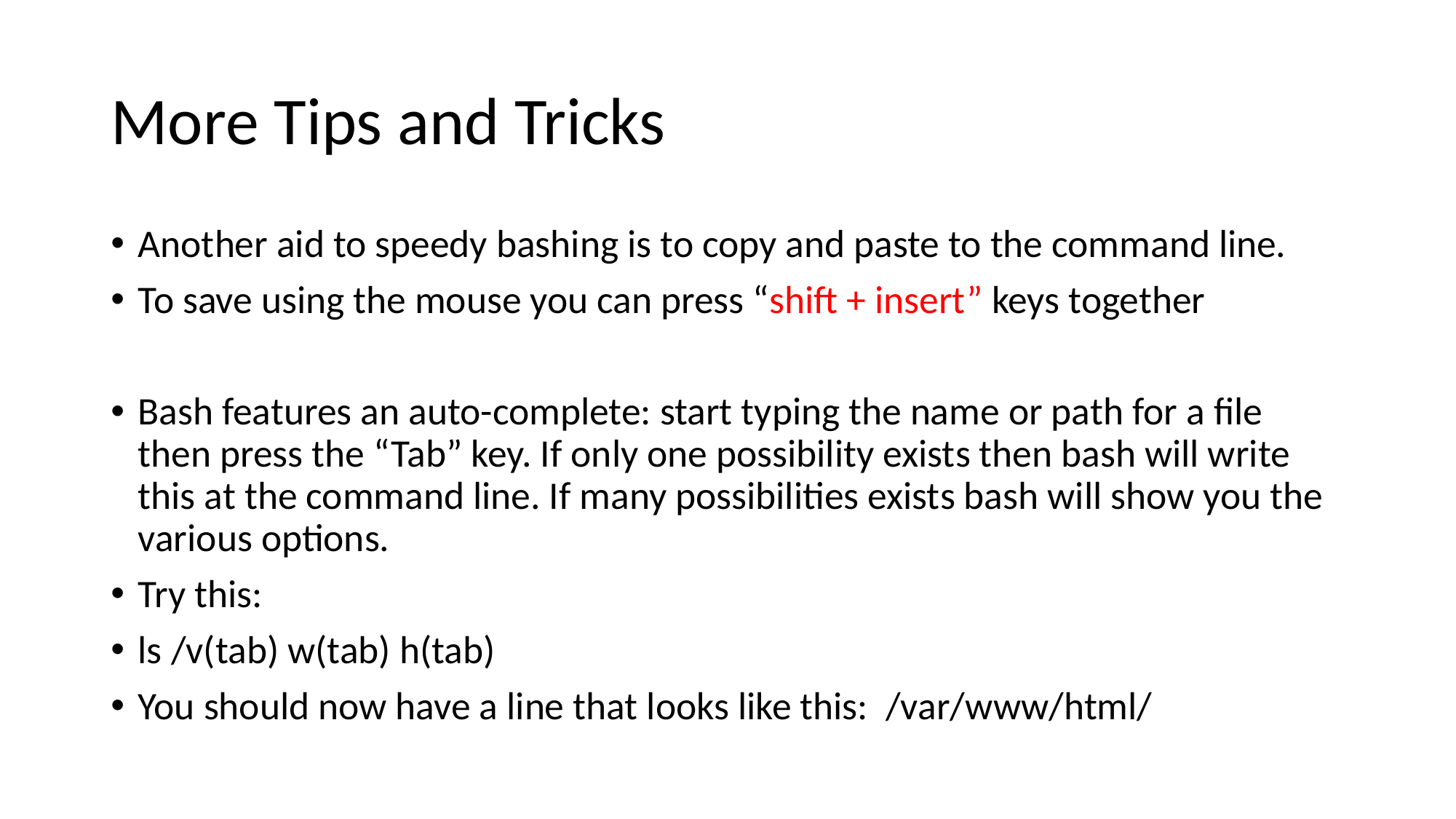

# More Tips and Tricks
Another aid to speedy bashing is to copy and paste to the command line.
To save using the mouse you can press “shift + insert” keys together

Bash features an auto-complete: start typing the name or path for a file then press the “Tab” key. If only one possibility exists then bash will write this at the command line. If many possibilities exists bash will show you the various options.
Try this:
ls /v(tab) w(tab) h(tab)
You should now have a line that looks like this:  /var/www/html/